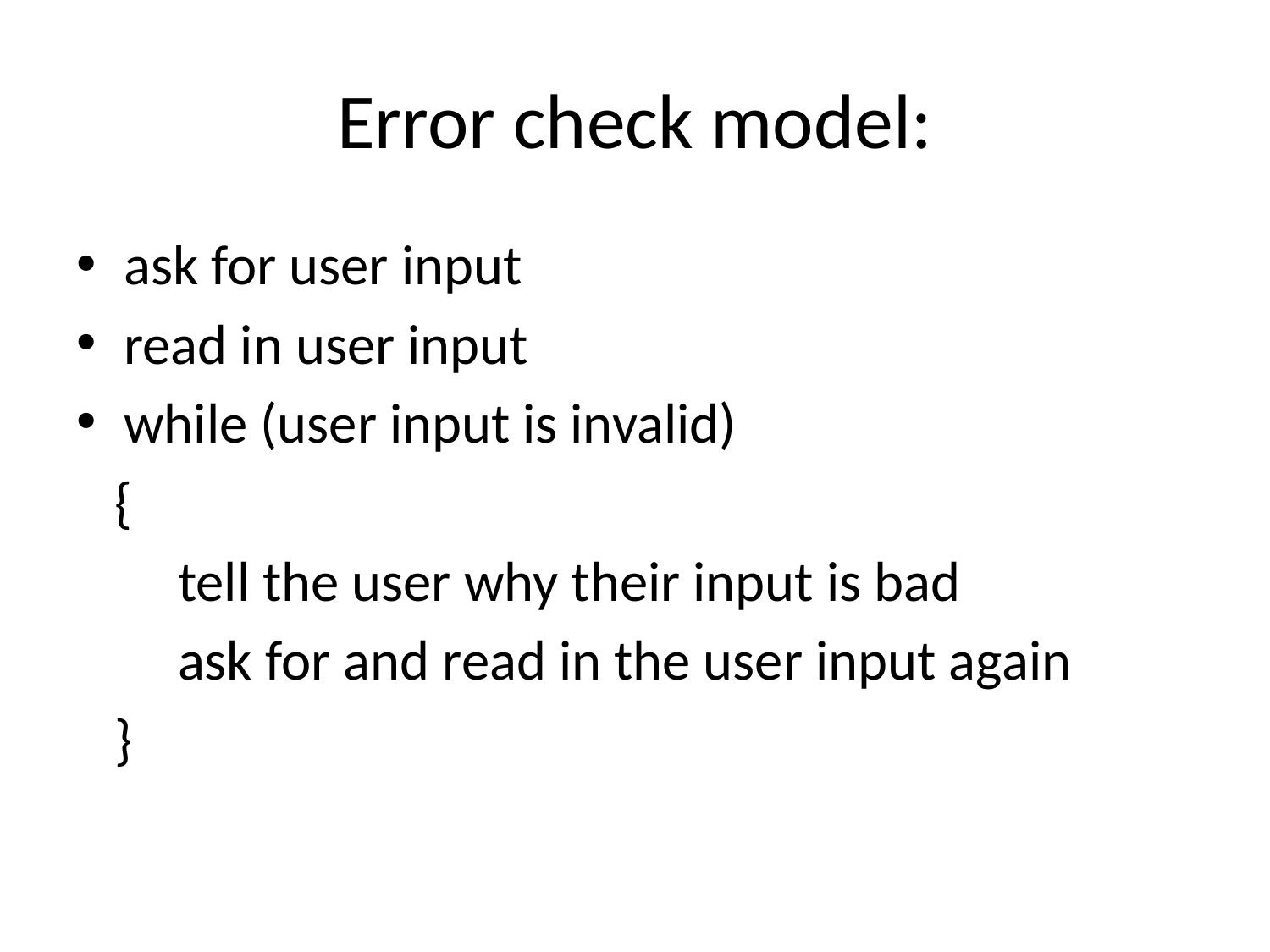

# Error check model:
ask for user input
read in user input
while (user input is invalid)
   {
        tell the user why their input is bad
        ask for and read in the user input again
   }